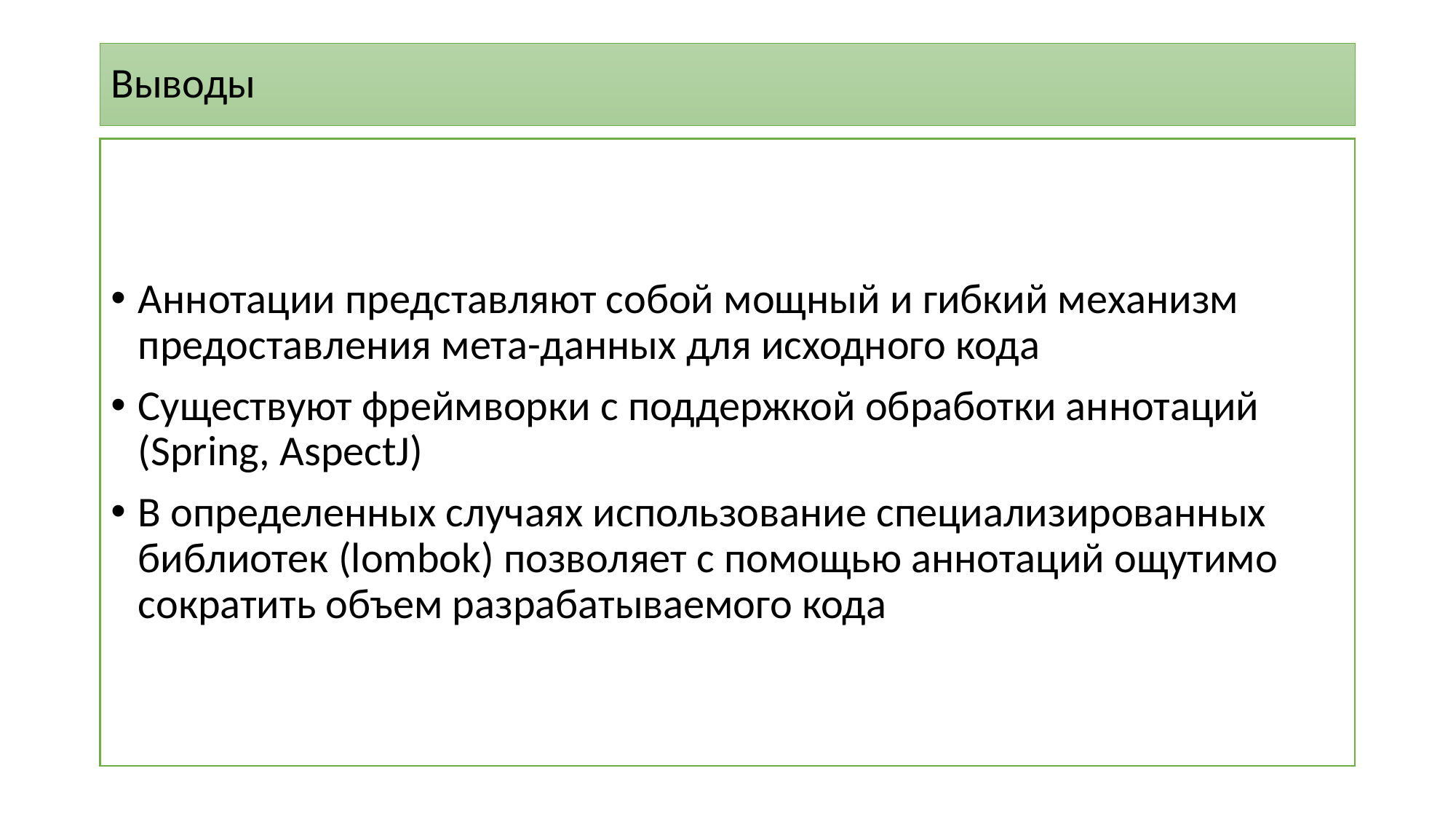

# Выводы
Аннотации представляют собой мощный и гибкий механизм предоставления мета-данных для исходного кода
Существуют фреймворки с поддержкой обработки аннотаций (Spring, AspectJ)
В определенных случаях использование специализированных библиотек (lombok) позволяет с помощью аннотаций ощутимо сократить объем разрабатываемого кода